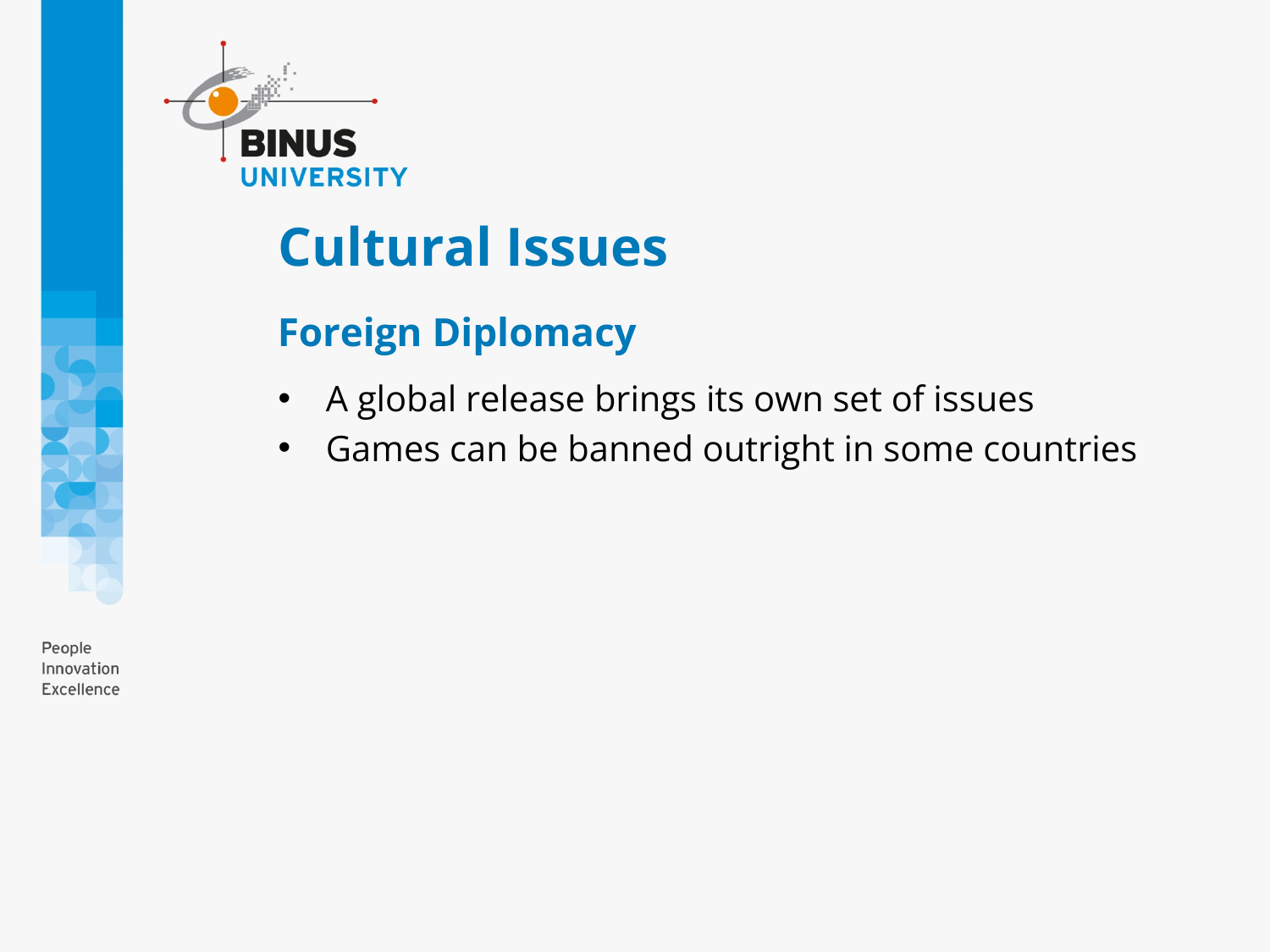

# Cultural Issues
Foreign Diplomacy
A global release brings its own set of issues
Games can be banned outright in some countries